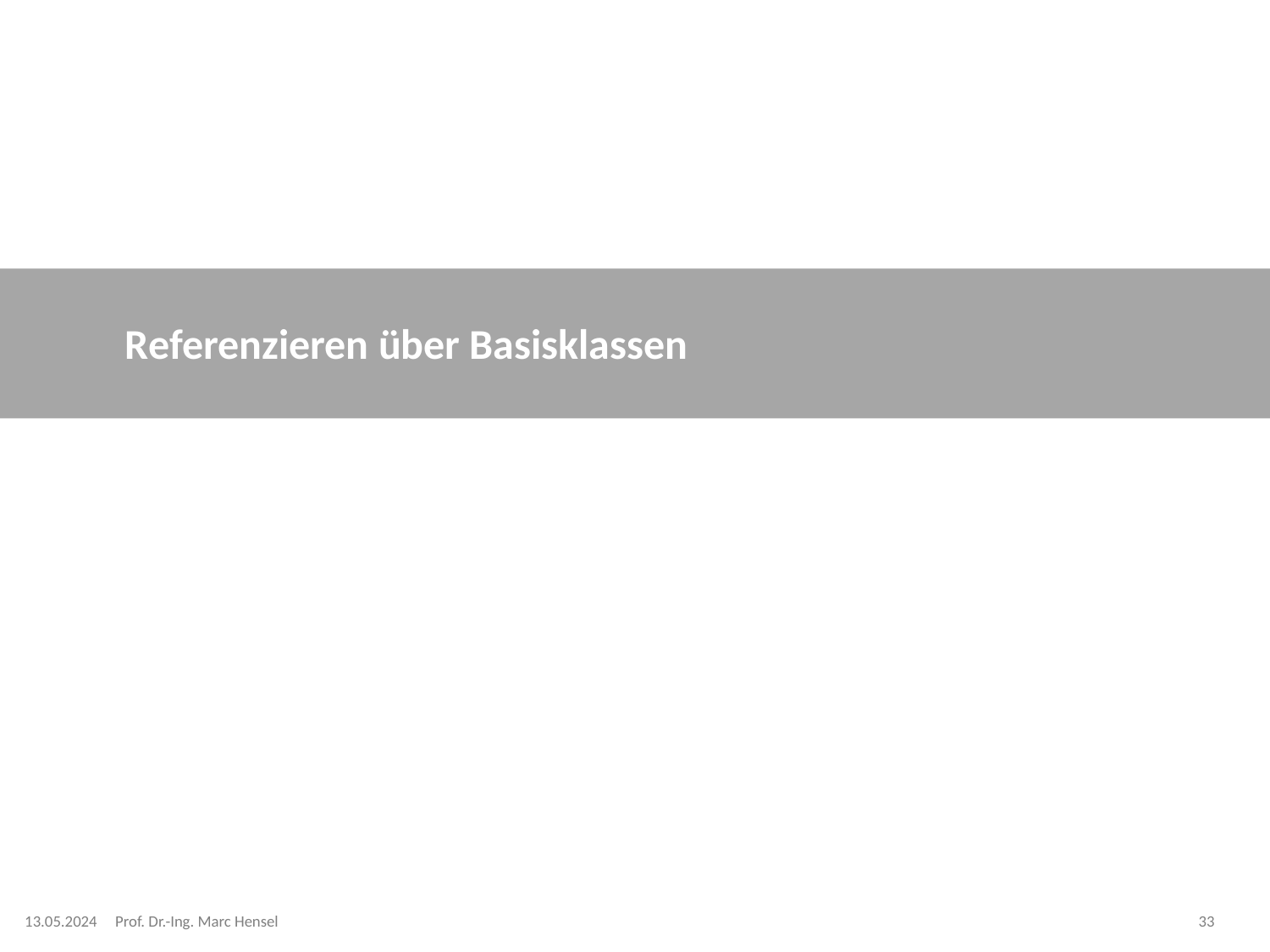

# Referenzieren über Basisklassen

13.05.2024
Prof. Dr.-Ing. Marc Hensel
33